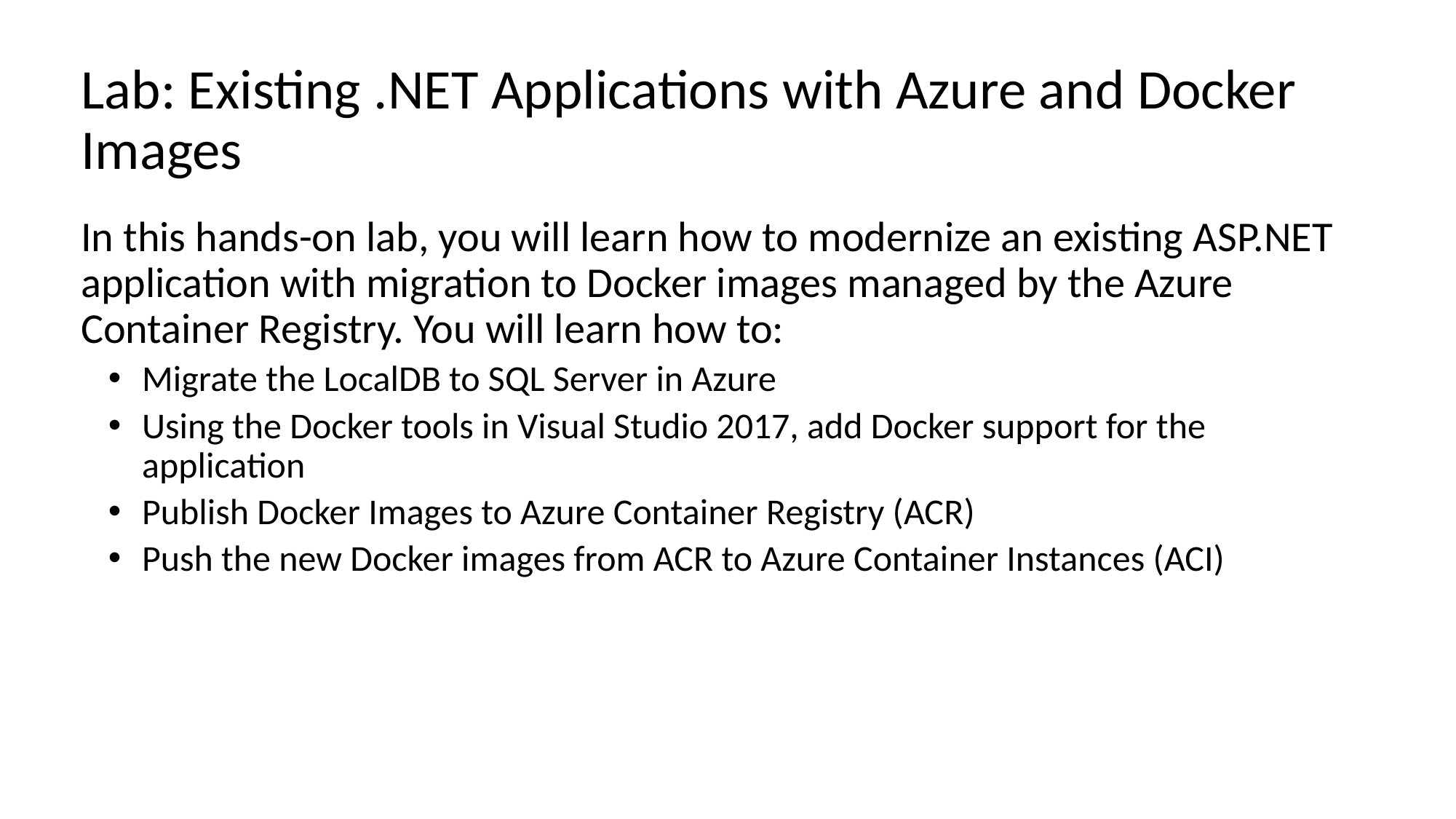

# Lab: Existing .NET Applications with Azure and Docker Images
In this hands-on lab, you will learn how to modernize an existing ASP.NET application with migration to Docker images managed by the Azure Container Registry. You will learn how to:
Migrate the LocalDB to SQL Server in Azure
Using the Docker tools in Visual Studio 2017, add Docker support for the application
Publish Docker Images to Azure Container Registry (ACR)
Push the new Docker images from ACR to Azure Container Instances (ACI)